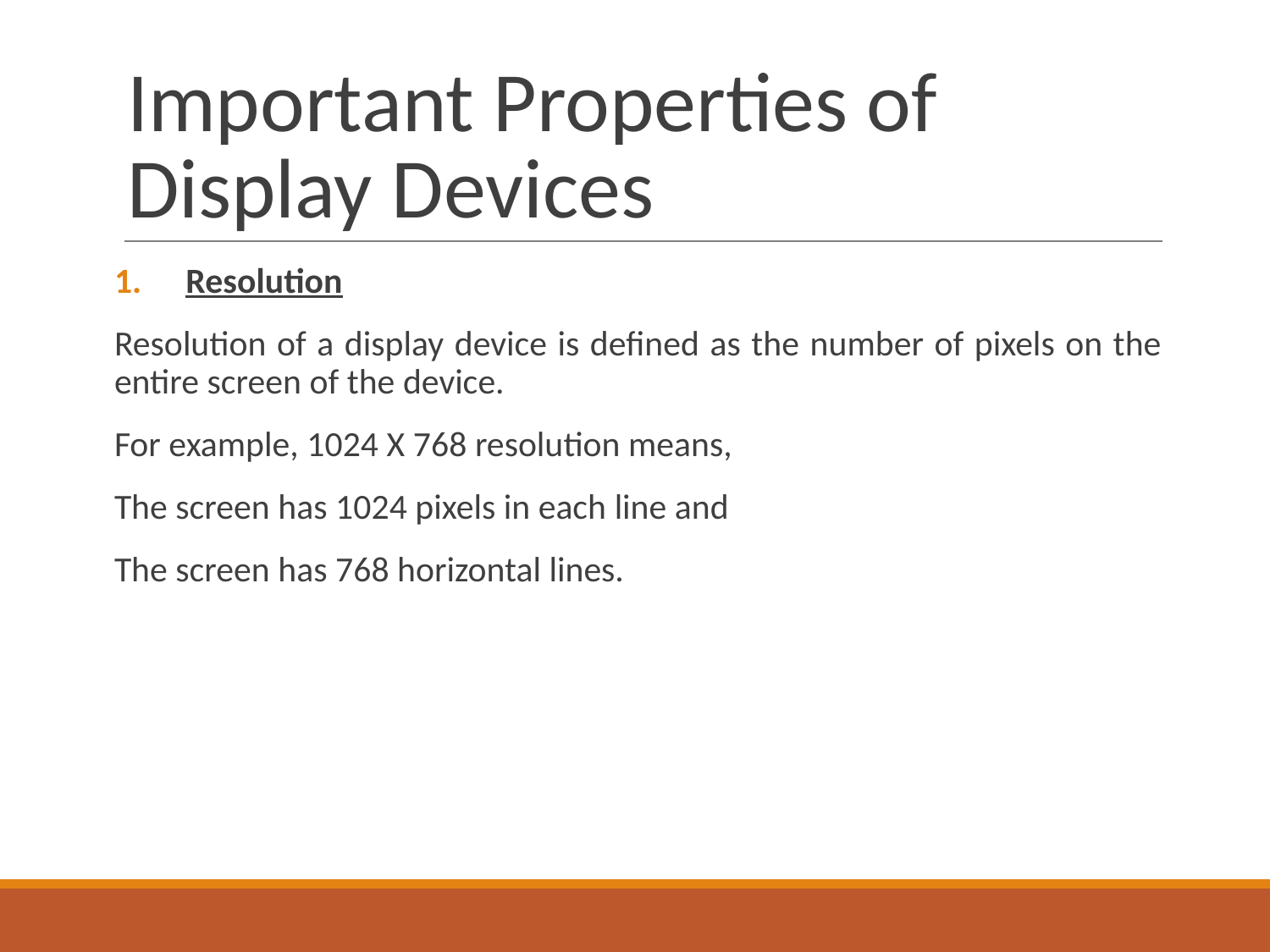

# Important Properties of Display Devices
Resolution
Resolution of a display device is defined as the number of pixels on the entire screen of the device.
For example, 1024 X 768 resolution means,
The screen has 1024 pixels in each line and
The screen has 768 horizontal lines.